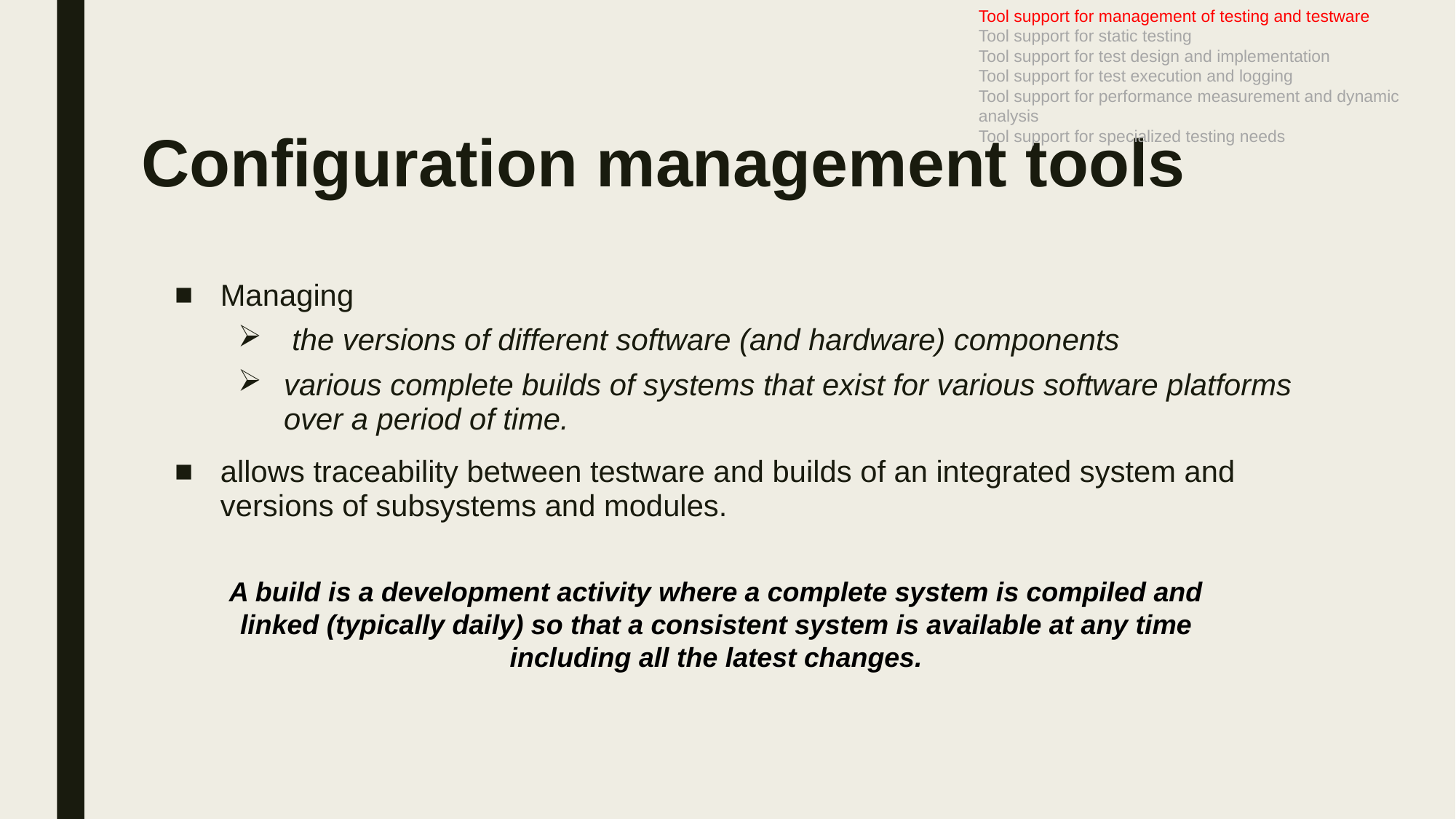

Tool support for management of testing and testware
Tool support for static testing
Tool support for test design and implementation
Tool support for test execution and logging
Tool support for performance measurement and dynamic analysis
Tool support for specialized testing needs

# Configuration management tools
Managing
 the versions of different software (and hardware) components
various complete builds of systems that exist for various software platforms over a period of time.
allows traceability between testware and builds of an integrated system and versions of subsystems and modules.
A build is a development activity where a complete system is compiled and
linked (typically daily) so that a consistent system is available at any time
including all the latest changes.